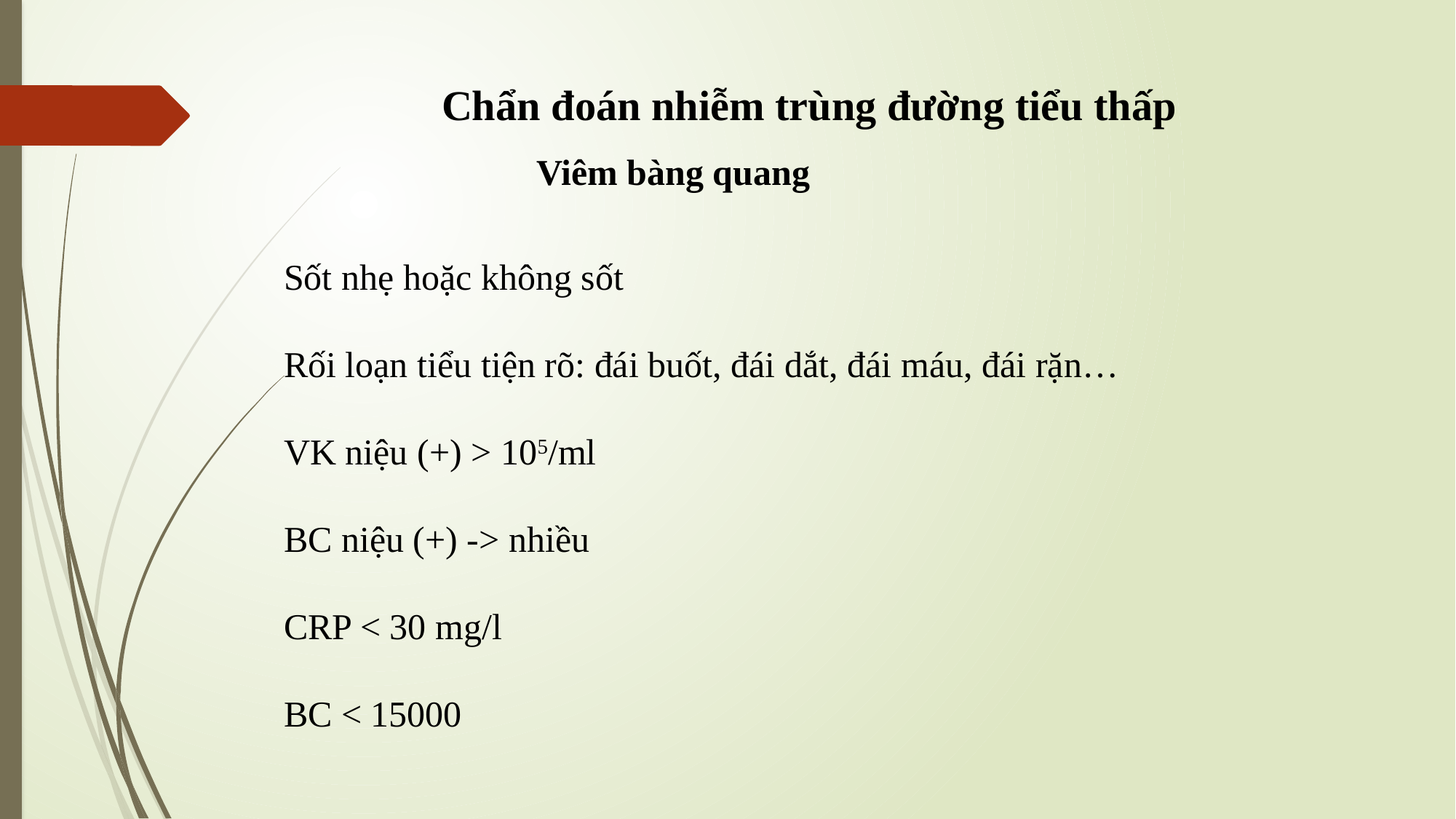

Chẩn đoán nhiễm trùng đường tiểu thấp
Viêm bàng quang
Sốt nhẹ hoặc không sốt

Rối loạn tiểu tiện rõ: đái buốt, đái dắt, đái máu, đái rặn…

VK niệu (+) > 105/ml

BC niệu (+) -> nhiều

CRP < 30 mg/l

BC < 15000